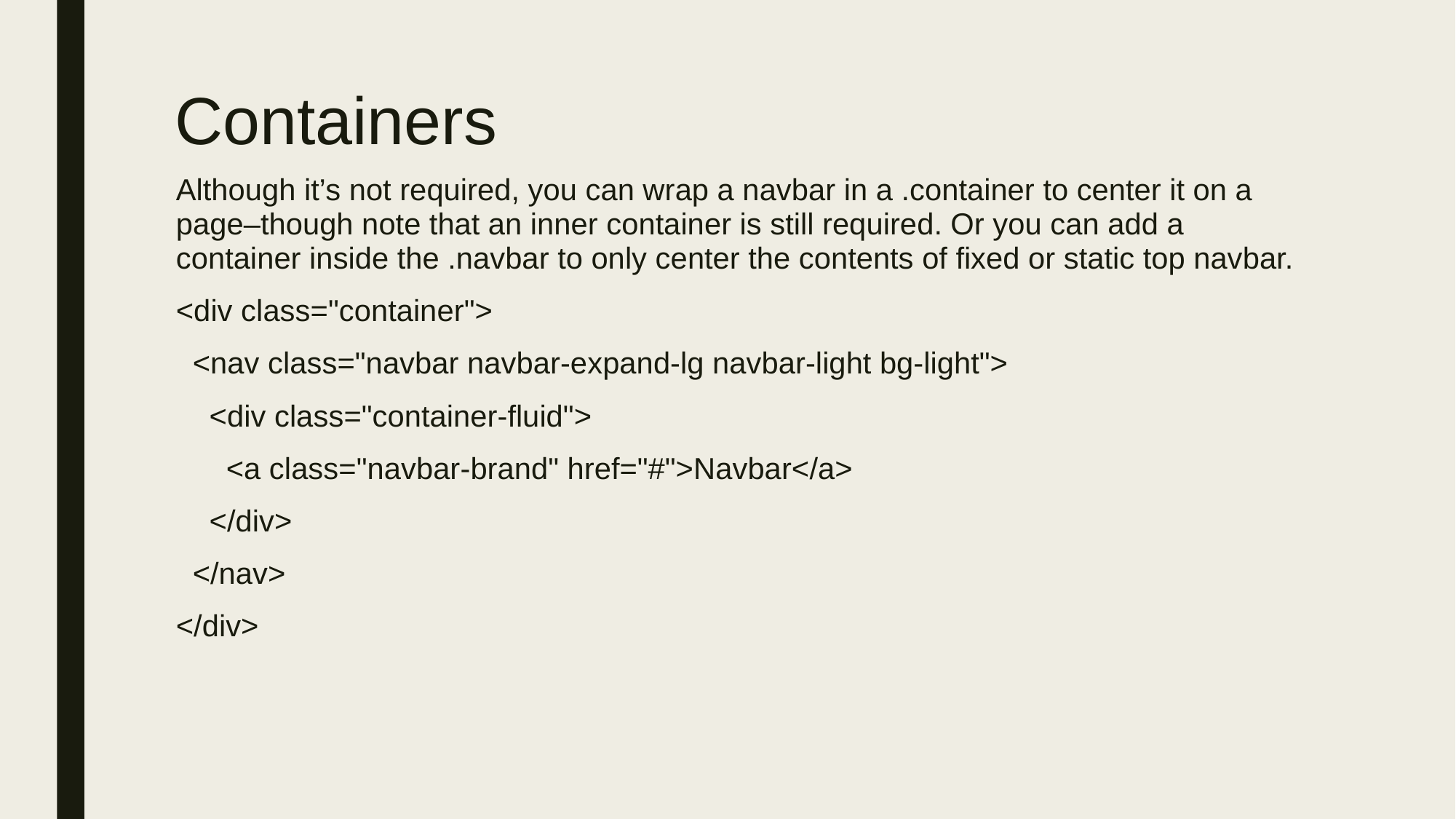

# Containers
Although it’s not required, you can wrap a navbar in a .container to center it on a page–though note that an inner container is still required. Or you can add a container inside the .navbar to only center the contents of fixed or static top navbar.
<div class="container">
  <nav class="navbar navbar-expand-lg navbar-light bg-light">
    <div class="container-fluid">
      <a class="navbar-brand" href="#">Navbar</a>
    </div>
  </nav>
</div>